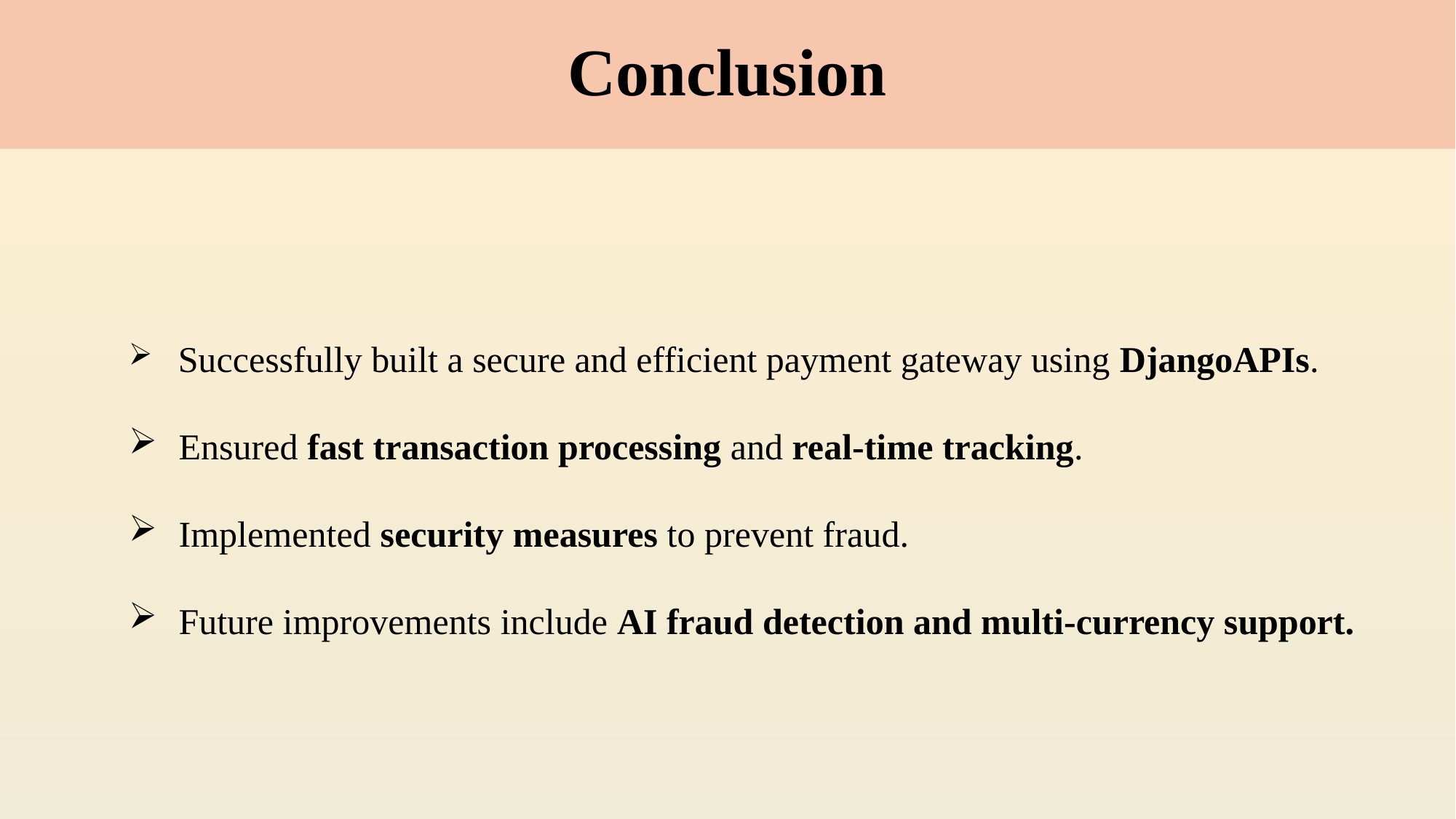

# Conclusion

 Successfully built a secure and efficient payment gateway using DjangoAPIs.
 Ensured fast transaction processing and real-time tracking.
 Implemented security measures to prevent fraud.
 Future improvements include AI fraud detection and multi-currency support.